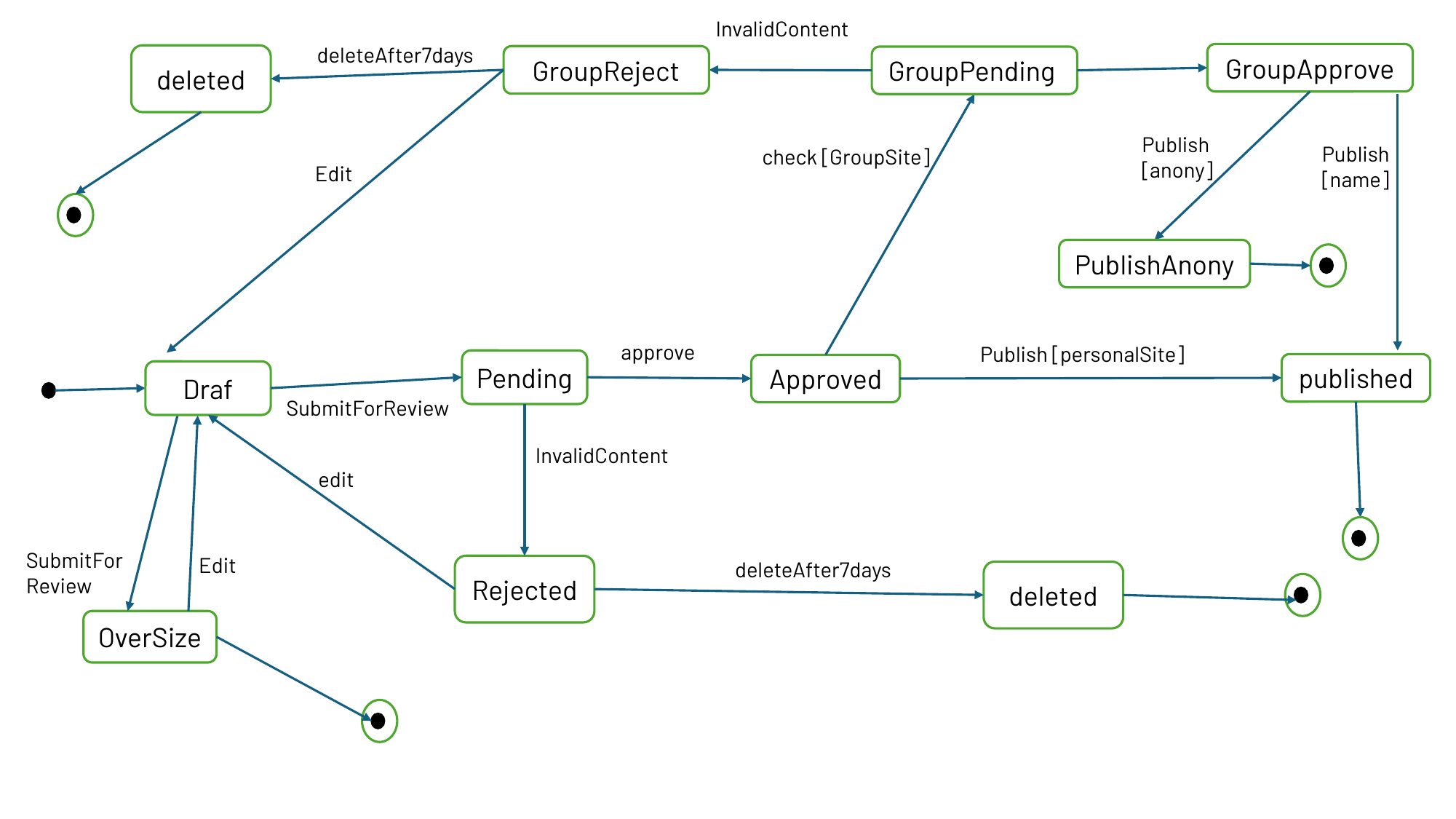

InvalidContent
deleteAfter7days
GroupApprove
deleted
GroupReject
GroupPending
Publish
[anony]
Publish
[name]
check [GroupSite]
Edit

PublishAnony

approve
Publish [personalSite]
Pending
published
Approved
Draf

SubmitForReview
InvalidContent
edit

SubmitFor
Review
Edit
deleteAfter7days
Rejected
deleted

OverSize